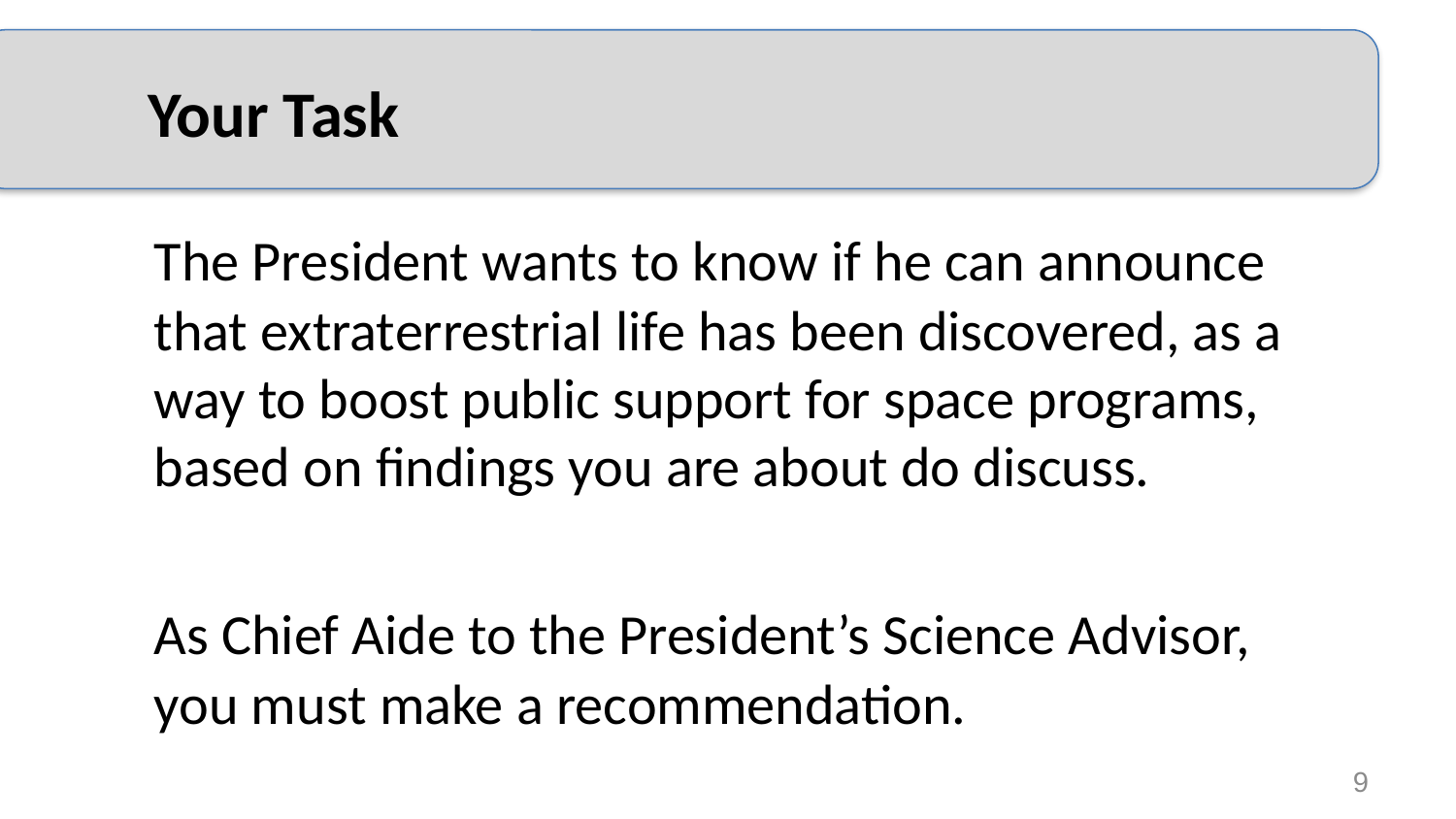

# Your Task
	The President wants to know if he can announce that extraterrestrial life has been discovered, as a way to boost public support for space programs, based on findings you are about do discuss.

	As Chief Aide to the President’s Science Advisor, you must make a recommendation.

9